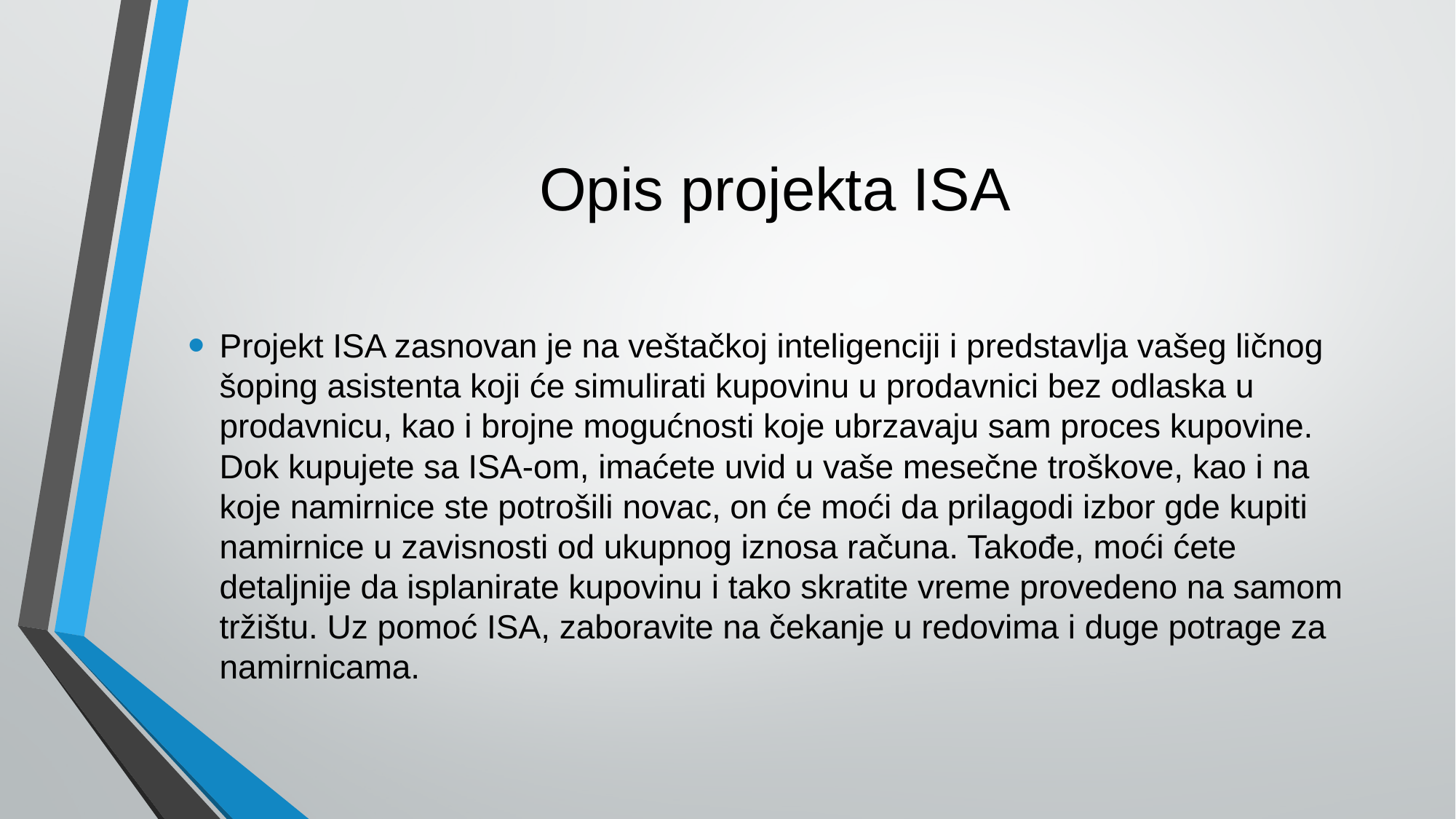

# Opis projekta ISA
Projekt ISA zasnovan je na veštačkoj inteligenciji i predstavlja vašeg ličnog šoping asistenta koji će simulirati kupovinu u prodavnici bez odlaska u prodavnicu, kao i brojne mogućnosti koje ubrzavaju sam proces kupovine. Dok kupujete sa ISA-om, imaćete uvid u vaše mesečne troškove, kao i na koje namirnice ste potrošili novac, on će moći da prilagodi izbor gde kupiti namirnice u zavisnosti od ukupnog iznosa računa. Takođe, moći ćete detaljnije da isplanirate kupovinu i tako skratite vreme provedeno na samom tržištu. Uz pomoć ISA, zaboravite na čekanje u redovima i duge potrage za namirnicama.